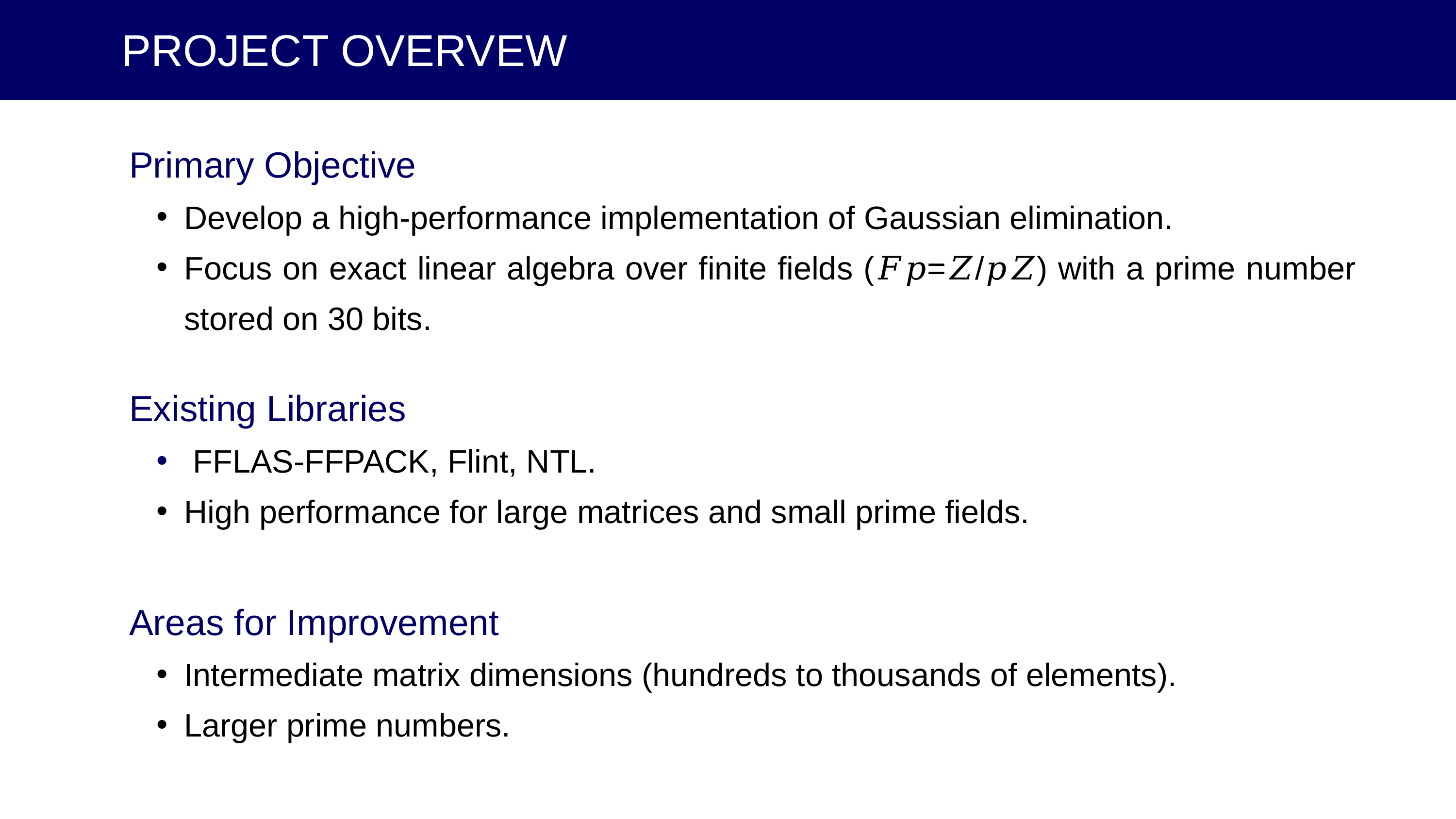

PROJECT OVERVEW
 PROJECT OVERVEW
Primary Objective
Develop a high-performance implementation of Gaussian elimination.
Focus on exact linear algebra over finite fields (𝐹𝑝=𝑍/𝑝𝑍) with a prime number stored on 30 bits.

Existing Libraries
 FFLAS-FFPACK, Flint, NTL.
High performance for large matrices and small prime fields.
Areas for Improvement
Intermediate matrix dimensions (hundreds to thousands of elements).
Larger prime numbers.